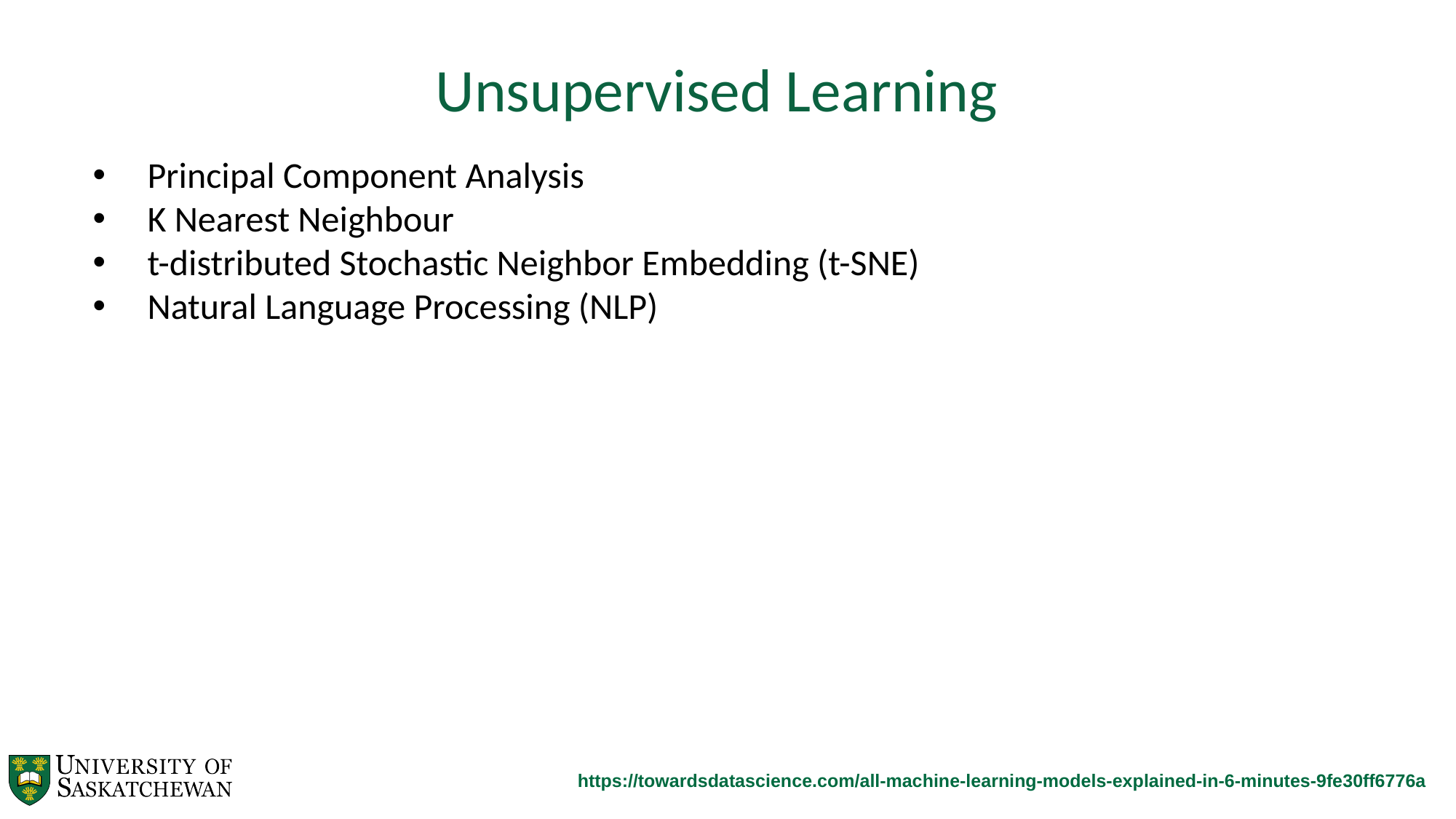

Unsupervised Learning
Principal Component Analysis
K Nearest Neighbour
t-distributed Stochastic Neighbor Embedding (t-SNE)
Natural Language Processing (NLP)

https://towardsdatascience.com/all-machine-learning-models-explained-in-6-minutes-9fe30ff6776a